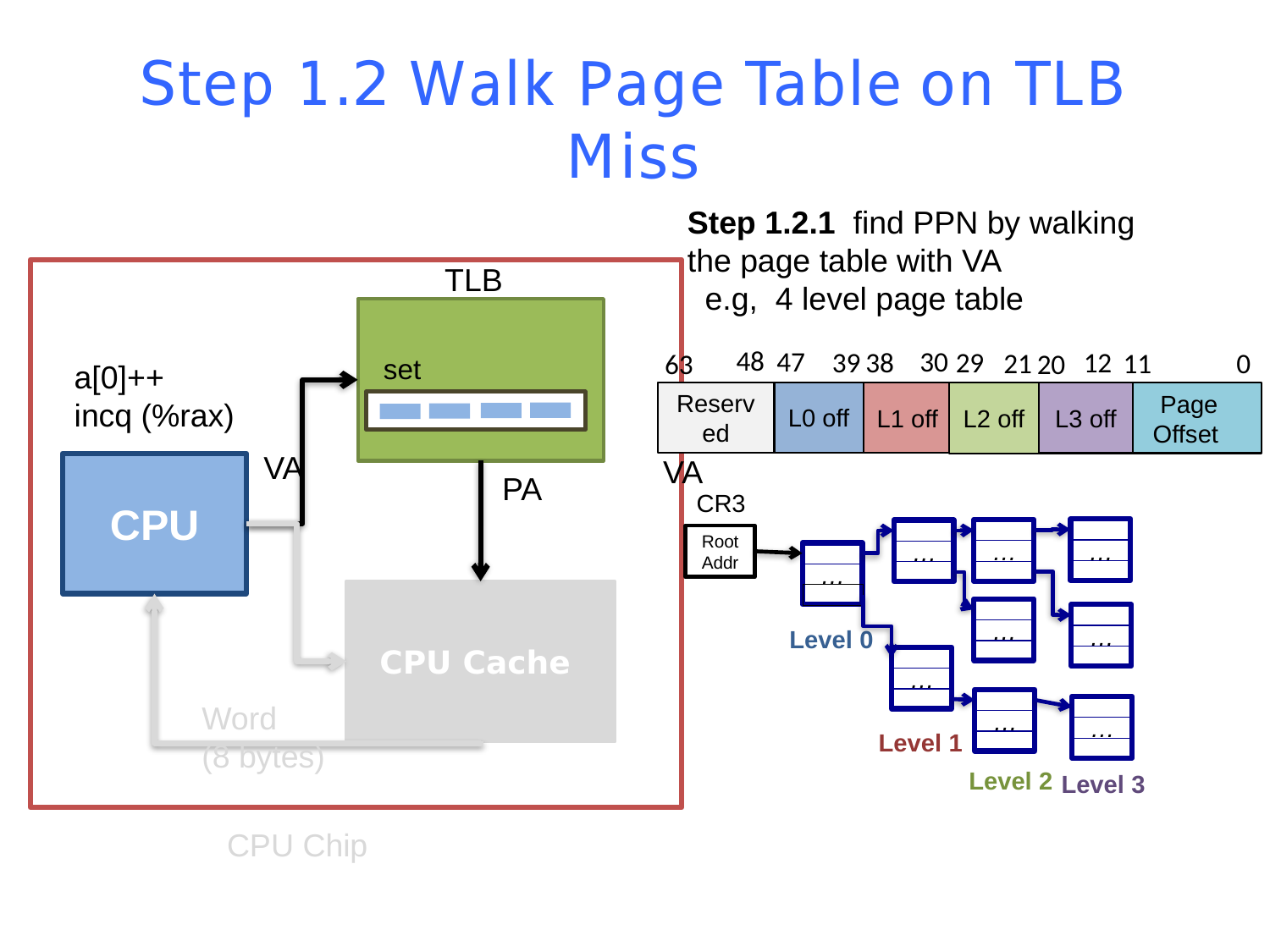

# Step 1.2 Walk Page Table on TLB Miss
Step 1.2.1  find PPN by walking
the page table with VA
  e.g,  4 level page table

TLB

48
47
30
39
29
38
12
11
0
21
63
20
L0 off
Reserved
L1 off
L3 off
Page Offset
L2 off
set
a[0]++
incq (%rax)

VA
VA
CPU

PA
CR3

…

…

…

Root Addr

…

…

…

Level 0

…

…

…

Level 1
Level 2
Level 3

CPU Cache
Word
(8 bytes)
CPU Chip